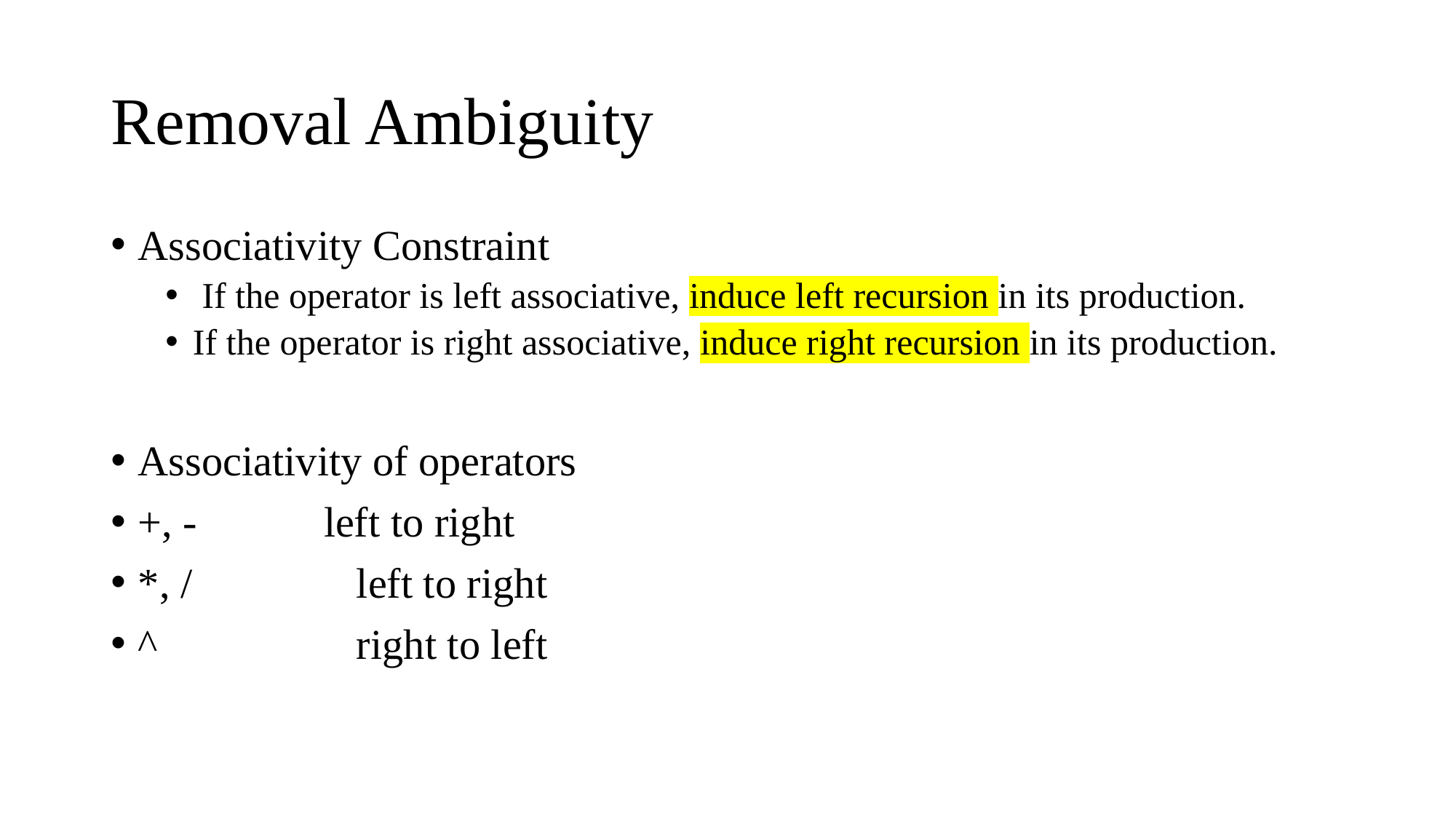

# Removal Ambiguity
Associativity Constraint
 If the operator is left associative, induce left recursion in its production.
If the operator is right associative, induce right recursion in its production.

Associativity of operators
+, -            left to right
*, /		left to right
^		right to left